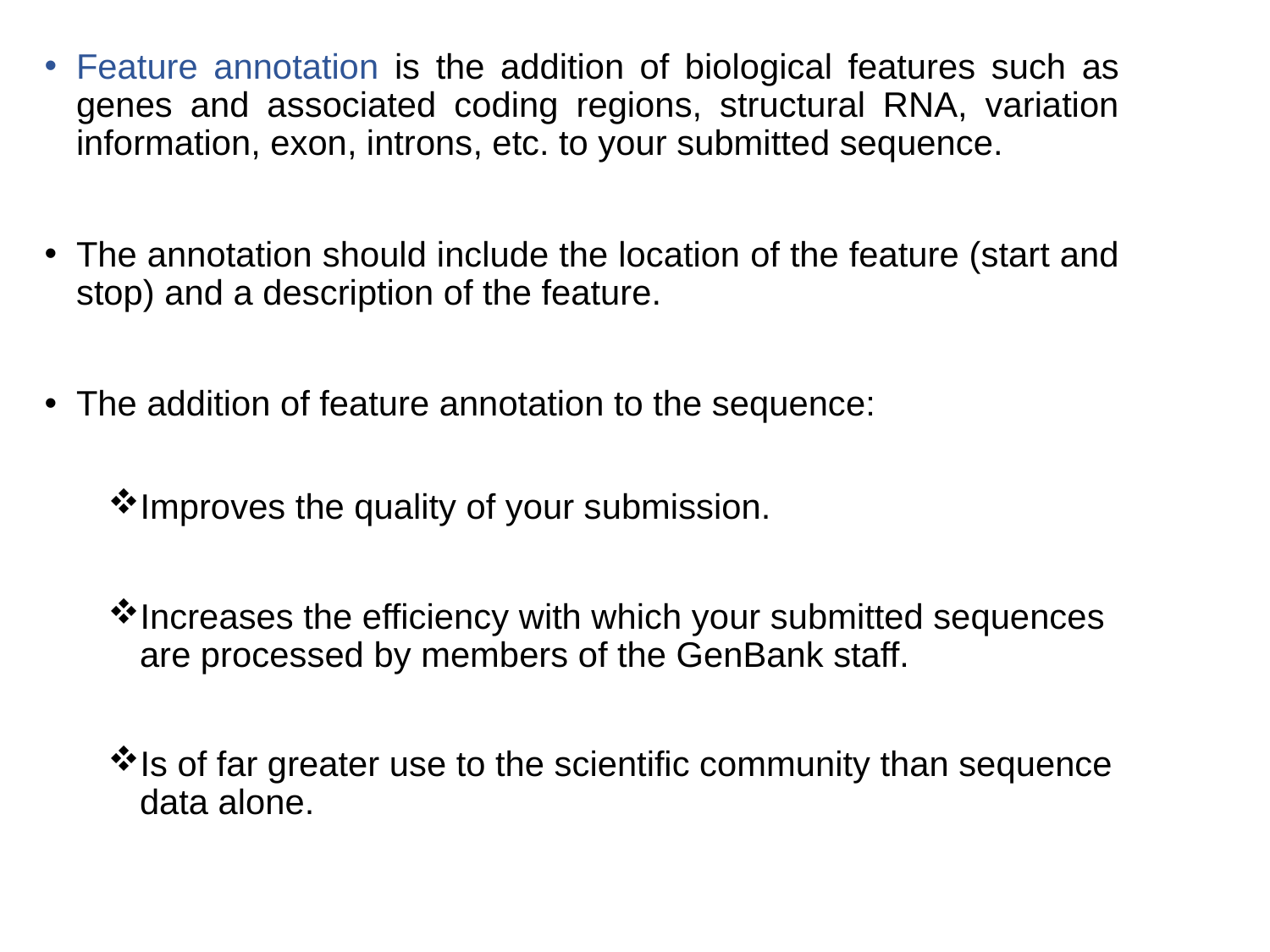

Feature annotation is the addition of biological features such as genes and associated coding regions, structural RNA, variation information, exon, introns, etc. to your submitted sequence.

The annotation should include the location of the feature (start and stop) and a description of the feature.

The addition of feature annotation to the sequence:

Improves the quality of your submission.

Increases the efficiency with which your submitted sequences are processed by members of the GenBank staff.

Is of far greater use to the scientific community than sequence data alone.

23